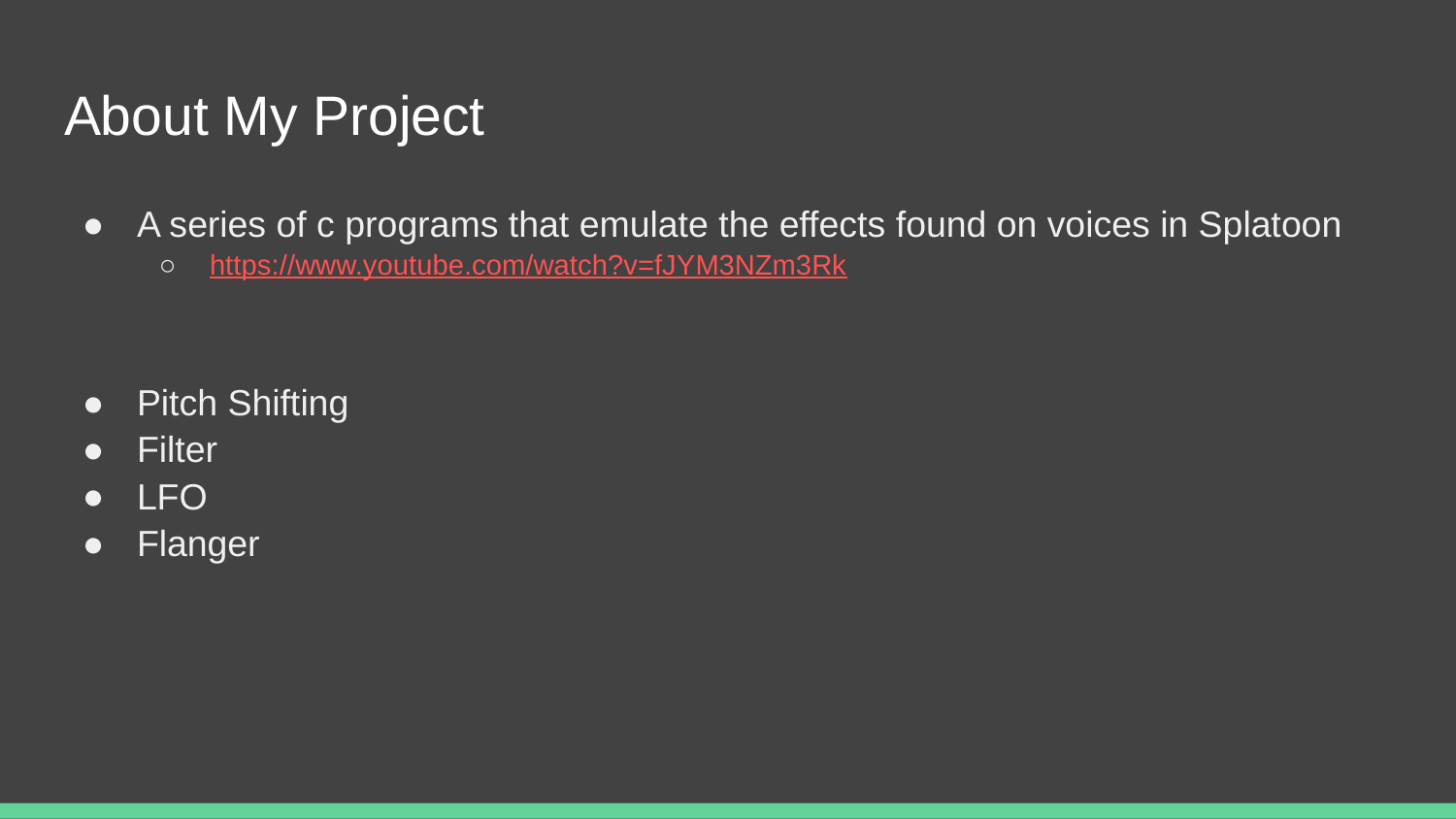

# About My Project
A series of c programs that emulate the effects found on voices in Splatoon
https://www.youtube.com/watch?v=fJYM3NZm3Rk

Pitch Shifting
Filter
LFO
Flanger